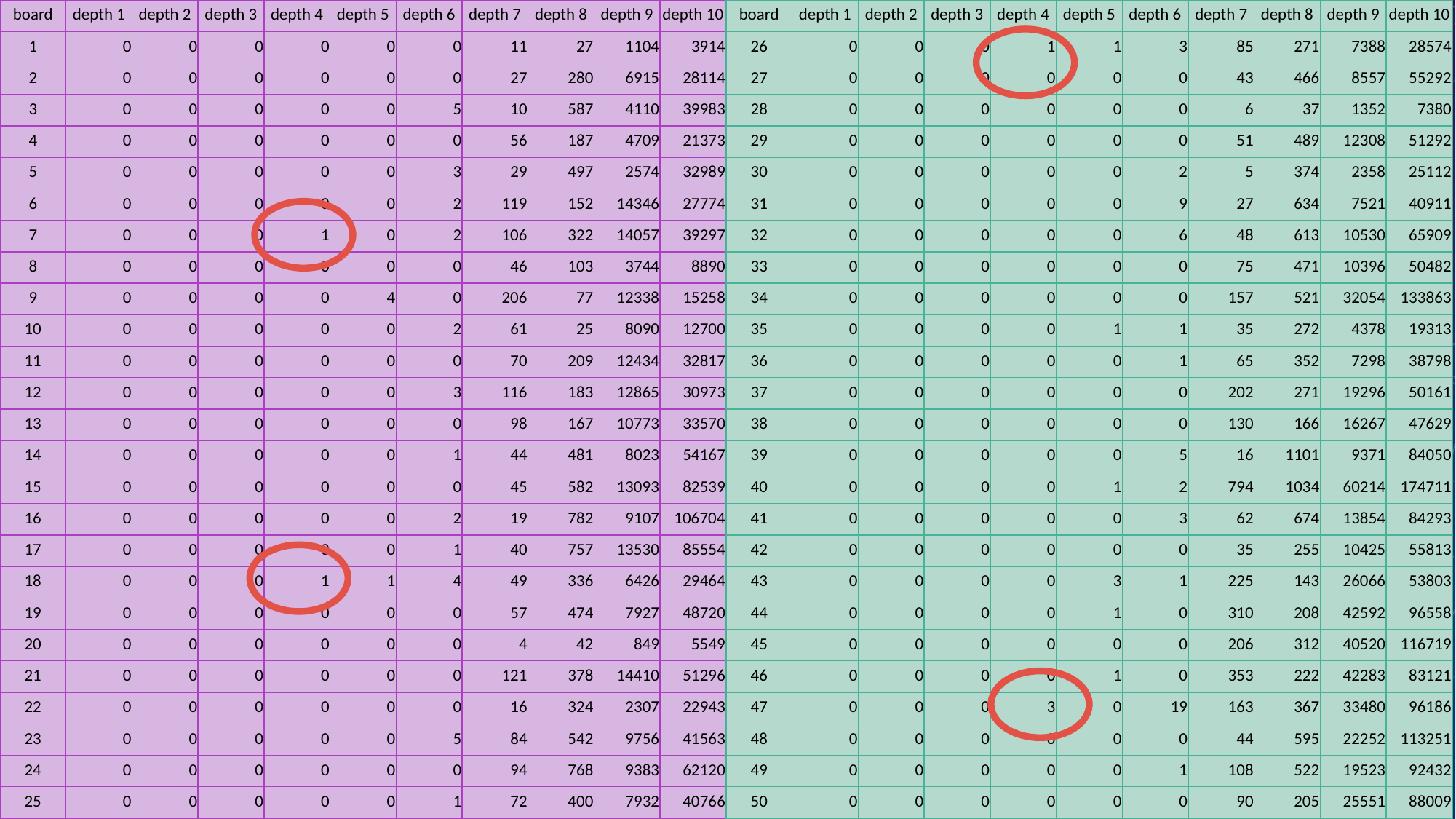

| board | depth 1 | depth 2 | depth 3 | depth 4 | depth 5 | depth 6 | depth 7 | depth 8 | depth 9 | depth 10 |
| --- | --- | --- | --- | --- | --- | --- | --- | --- | --- | --- |
| 1 | 0 | 0 | 0 | 0 | 0 | 0 | 11 | 27 | 1104 | 3914 |
| 2 | 0 | 0 | 0 | 0 | 0 | 0 | 27 | 280 | 6915 | 28114 |
| 3 | 0 | 0 | 0 | 0 | 0 | 5 | 10 | 587 | 4110 | 39983 |
| 4 | 0 | 0 | 0 | 0 | 0 | 0 | 56 | 187 | 4709 | 21373 |
| 5 | 0 | 0 | 0 | 0 | 0 | 3 | 29 | 497 | 2574 | 32989 |
| 6 | 0 | 0 | 0 | 0 | 0 | 2 | 119 | 152 | 14346 | 27774 |
| 7 | 0 | 0 | 0 | 1 | 0 | 2 | 106 | 322 | 14057 | 39297 |
| 8 | 0 | 0 | 0 | 0 | 0 | 0 | 46 | 103 | 3744 | 8890 |
| 9 | 0 | 0 | 0 | 0 | 4 | 0 | 206 | 77 | 12338 | 15258 |
| 10 | 0 | 0 | 0 | 0 | 0 | 2 | 61 | 25 | 8090 | 12700 |
| 11 | 0 | 0 | 0 | 0 | 0 | 0 | 70 | 209 | 12434 | 32817 |
| 12 | 0 | 0 | 0 | 0 | 0 | 3 | 116 | 183 | 12865 | 30973 |
| 13 | 0 | 0 | 0 | 0 | 0 | 0 | 98 | 167 | 10773 | 33570 |
| 14 | 0 | 0 | 0 | 0 | 0 | 1 | 44 | 481 | 8023 | 54167 |
| 15 | 0 | 0 | 0 | 0 | 0 | 0 | 45 | 582 | 13093 | 82539 |
| 16 | 0 | 0 | 0 | 0 | 0 | 2 | 19 | 782 | 9107 | 106704 |
| 17 | 0 | 0 | 0 | 0 | 0 | 1 | 40 | 757 | 13530 | 85554 |
| 18 | 0 | 0 | 0 | 1 | 1 | 4 | 49 | 336 | 6426 | 29464 |
| 19 | 0 | 0 | 0 | 0 | 0 | 0 | 57 | 474 | 7927 | 48720 |
| 20 | 0 | 0 | 0 | 0 | 0 | 0 | 4 | 42 | 849 | 5549 |
| 21 | 0 | 0 | 0 | 0 | 0 | 0 | 121 | 378 | 14410 | 51296 |
| 22 | 0 | 0 | 0 | 0 | 0 | 0 | 16 | 324 | 2307 | 22943 |
| 23 | 0 | 0 | 0 | 0 | 0 | 5 | 84 | 542 | 9756 | 41563 |
| 24 | 0 | 0 | 0 | 0 | 0 | 0 | 94 | 768 | 9383 | 62120 |
| 25 | 0 | 0 | 0 | 0 | 0 | 1 | 72 | 400 | 7932 | 40766 |
| board | depth 1 | depth 2 | depth 3 | depth 4 | depth 5 | depth 6 | depth 7 | depth 8 | depth 9 | depth 10 |
| --- | --- | --- | --- | --- | --- | --- | --- | --- | --- | --- |
| 26 | 0 | 0 | 0 | 1 | 1 | 3 | 85 | 271 | 7388 | 28574 |
| 27 | 0 | 0 | 0 | 0 | 0 | 0 | 43 | 466 | 8557 | 55292 |
| 28 | 0 | 0 | 0 | 0 | 0 | 0 | 6 | 37 | 1352 | 7380 |
| 29 | 0 | 0 | 0 | 0 | 0 | 0 | 51 | 489 | 12308 | 51292 |
| 30 | 0 | 0 | 0 | 0 | 0 | 2 | 5 | 374 | 2358 | 25112 |
| 31 | 0 | 0 | 0 | 0 | 0 | 9 | 27 | 634 | 7521 | 40911 |
| 32 | 0 | 0 | 0 | 0 | 0 | 6 | 48 | 613 | 10530 | 65909 |
| 33 | 0 | 0 | 0 | 0 | 0 | 0 | 75 | 471 | 10396 | 50482 |
| 34 | 0 | 0 | 0 | 0 | 0 | 0 | 157 | 521 | 32054 | 133863 |
| 35 | 0 | 0 | 0 | 0 | 1 | 1 | 35 | 272 | 4378 | 19313 |
| 36 | 0 | 0 | 0 | 0 | 0 | 1 | 65 | 352 | 7298 | 38798 |
| 37 | 0 | 0 | 0 | 0 | 0 | 0 | 202 | 271 | 19296 | 50161 |
| 38 | 0 | 0 | 0 | 0 | 0 | 0 | 130 | 166 | 16267 | 47629 |
| 39 | 0 | 0 | 0 | 0 | 0 | 5 | 16 | 1101 | 9371 | 84050 |
| 40 | 0 | 0 | 0 | 0 | 1 | 2 | 794 | 1034 | 60214 | 174711 |
| 41 | 0 | 0 | 0 | 0 | 0 | 3 | 62 | 674 | 13854 | 84293 |
| 42 | 0 | 0 | 0 | 0 | 0 | 0 | 35 | 255 | 10425 | 55813 |
| 43 | 0 | 0 | 0 | 0 | 3 | 1 | 225 | 143 | 26066 | 53803 |
| 44 | 0 | 0 | 0 | 0 | 1 | 0 | 310 | 208 | 42592 | 96558 |
| 45 | 0 | 0 | 0 | 0 | 0 | 0 | 206 | 312 | 40520 | 116719 |
| 46 | 0 | 0 | 0 | 0 | 1 | 0 | 353 | 222 | 42283 | 83121 |
| 47 | 0 | 0 | 0 | 3 | 0 | 19 | 163 | 367 | 33480 | 96186 |
| 48 | 0 | 0 | 0 | 0 | 0 | 0 | 44 | 595 | 22252 | 113251 |
| 49 | 0 | 0 | 0 | 0 | 0 | 1 | 108 | 522 | 19523 | 92432 |
| 50 | 0 | 0 | 0 | 0 | 0 | 0 | 90 | 205 | 25551 | 88009 |